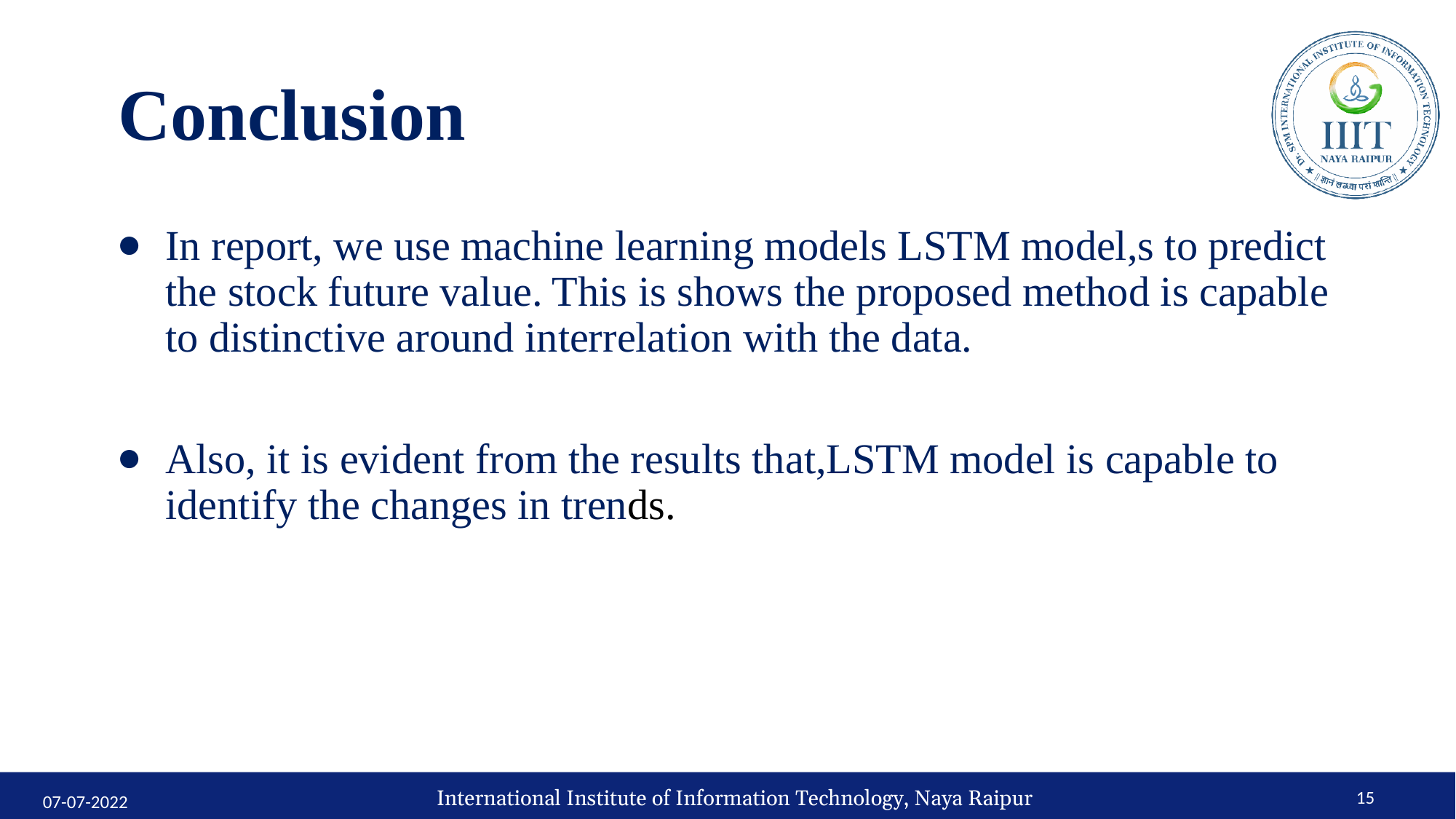

# Conclusion

In report, we use machine learning models LSTM model,s to predict the stock future value. This is shows the proposed method is capable to distinctive around interrelation with the data.

Also, it is evident from the results that,LSTM model is capable to identify the changes in trends.
International Institute of Information Technology, Naya Raipur
15
07-07-2022